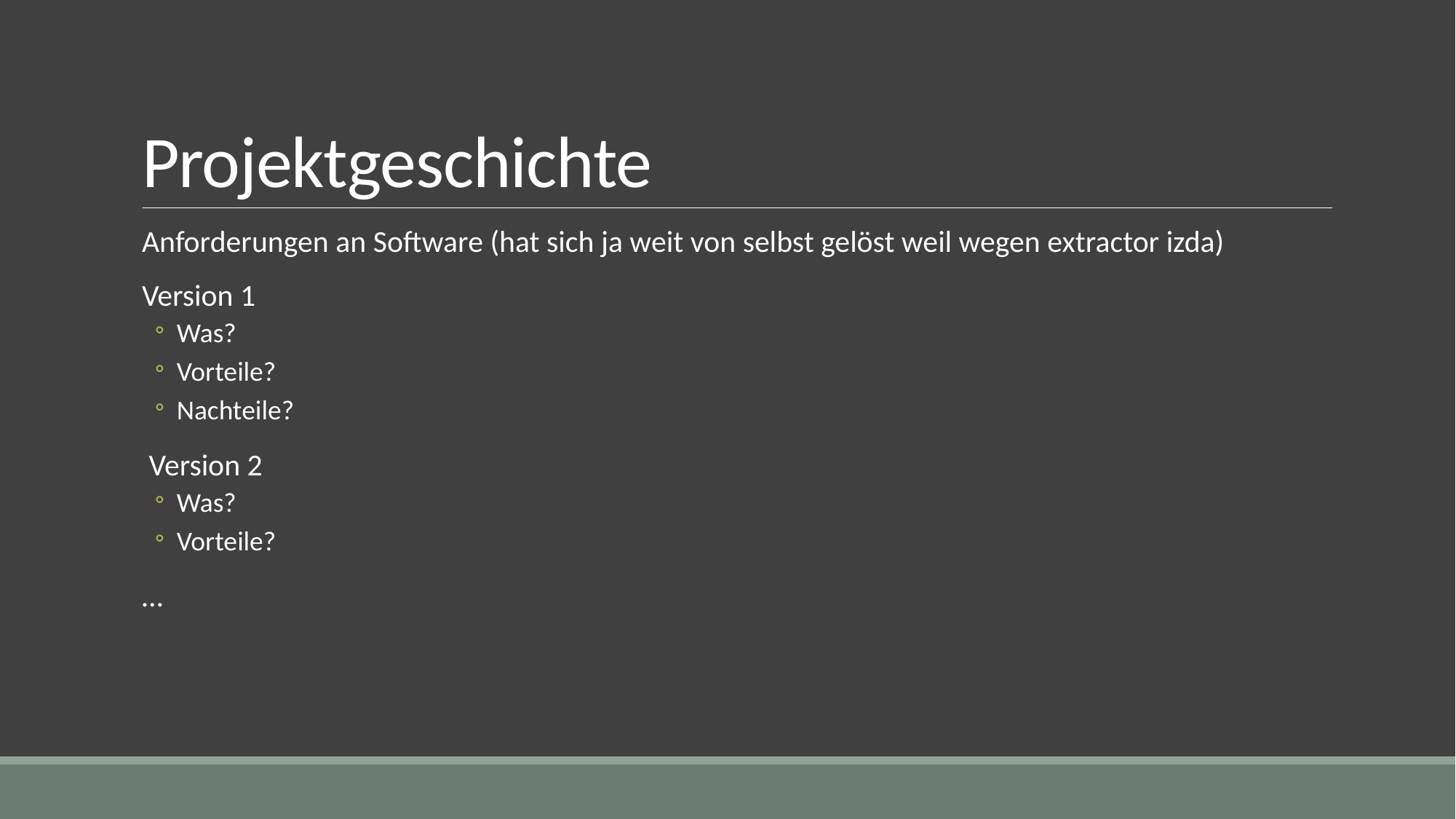

# Projektgeschichte
Anforderungen an Software (hat sich ja weit von selbst gelöst weil wegen extractor izda)
Version 1
Was?
Vorteile?
Nachteile?
 Version 2
Was?
Vorteile?
…